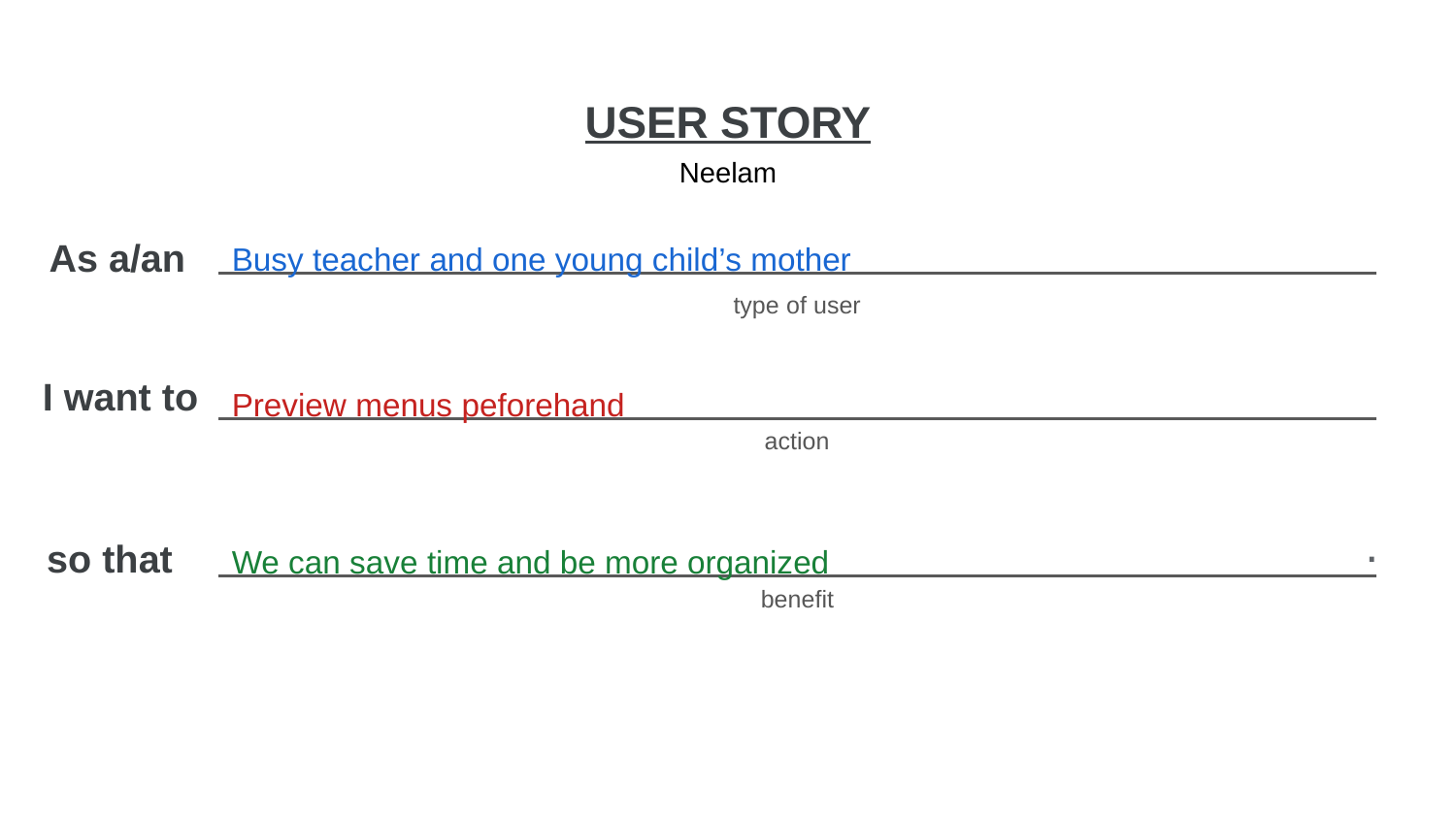

Neelam
Busy teacher and one young child’s mother
Preview menus peforehand
We can save time and be more organized